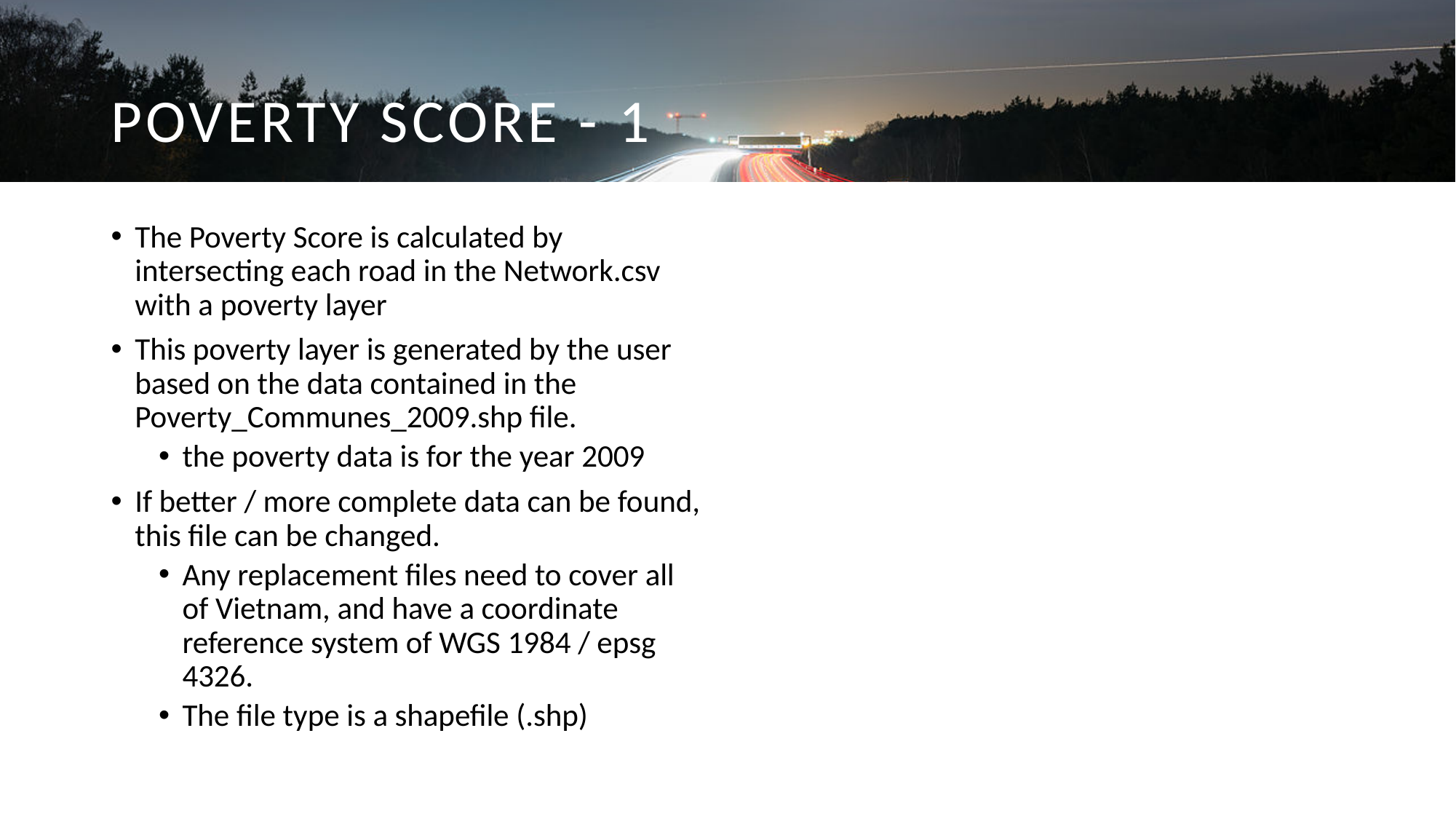

# Poverty Score - 1
The Poverty Score is calculated by intersecting each road in the Network.csv with a poverty layer
This poverty layer is generated by the user based on the data contained in the Poverty_Communes_2009.shp file.
the poverty data is for the year 2009
If better / more complete data can be found, this file can be changed.
Any replacement files need to cover all of Vietnam, and have a coordinate reference system of WGS 1984 / epsg 4326.
The file type is a shapefile (.shp)